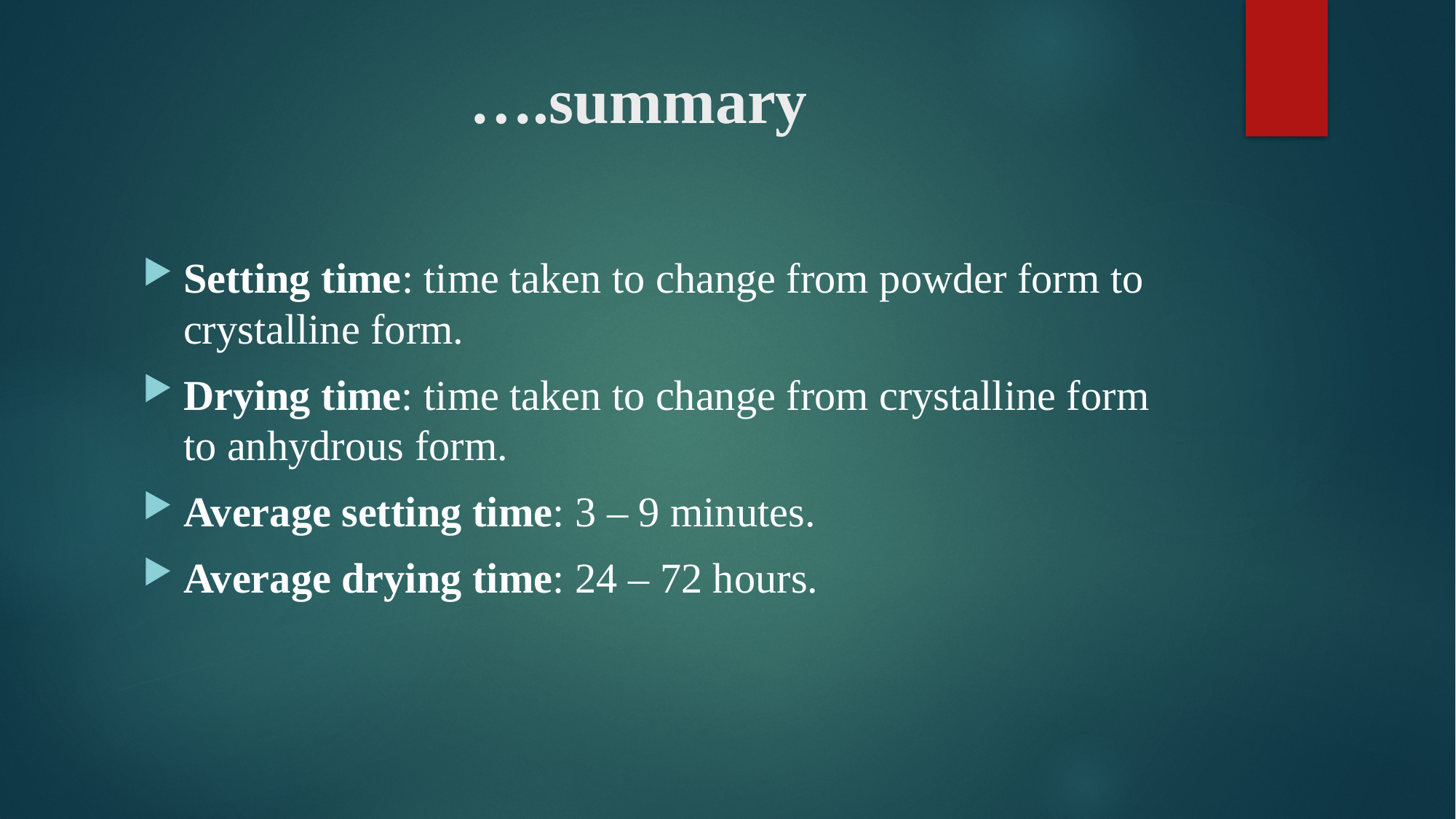

# ….summary
Setting time: time taken to change from powder form to crystalline form.
Drying time: time taken to change from crystalline form to anhydrous form.
Average setting time: 3 – 9 minutes.
Average drying time: 24 – 72 hours.